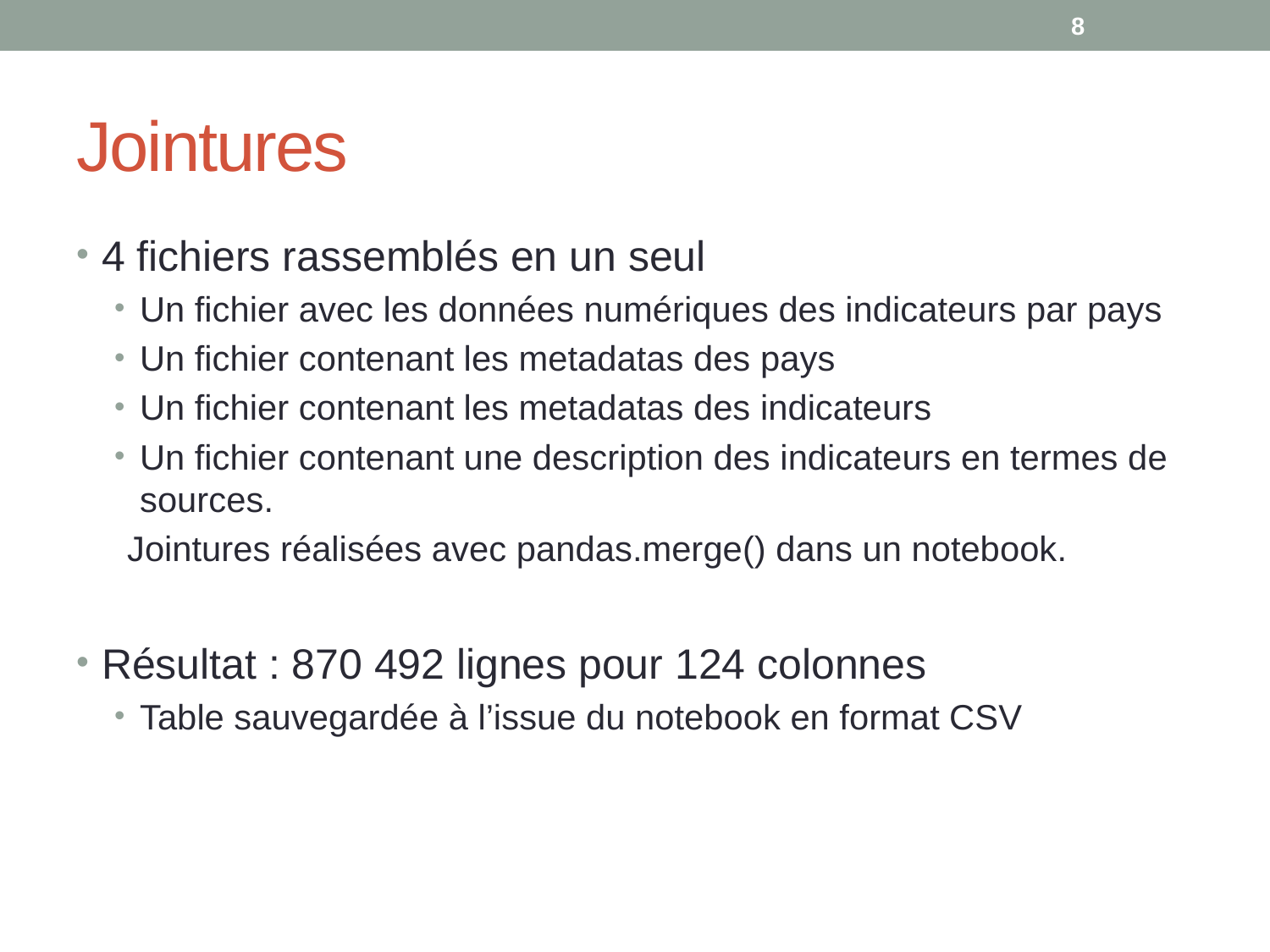

8
# Jointures
4 fichiers rassemblés en un seul
Un fichier avec les données numériques des indicateurs par pays
Un fichier contenant les metadatas des pays
Un fichier contenant les metadatas des indicateurs
Un fichier contenant une description des indicateurs en termes de sources.
Jointures réalisées avec pandas.merge() dans un notebook.

Résultat : 870 492 lignes pour 124 colonnes
Table sauvegardée à l’issue du notebook en format CSV